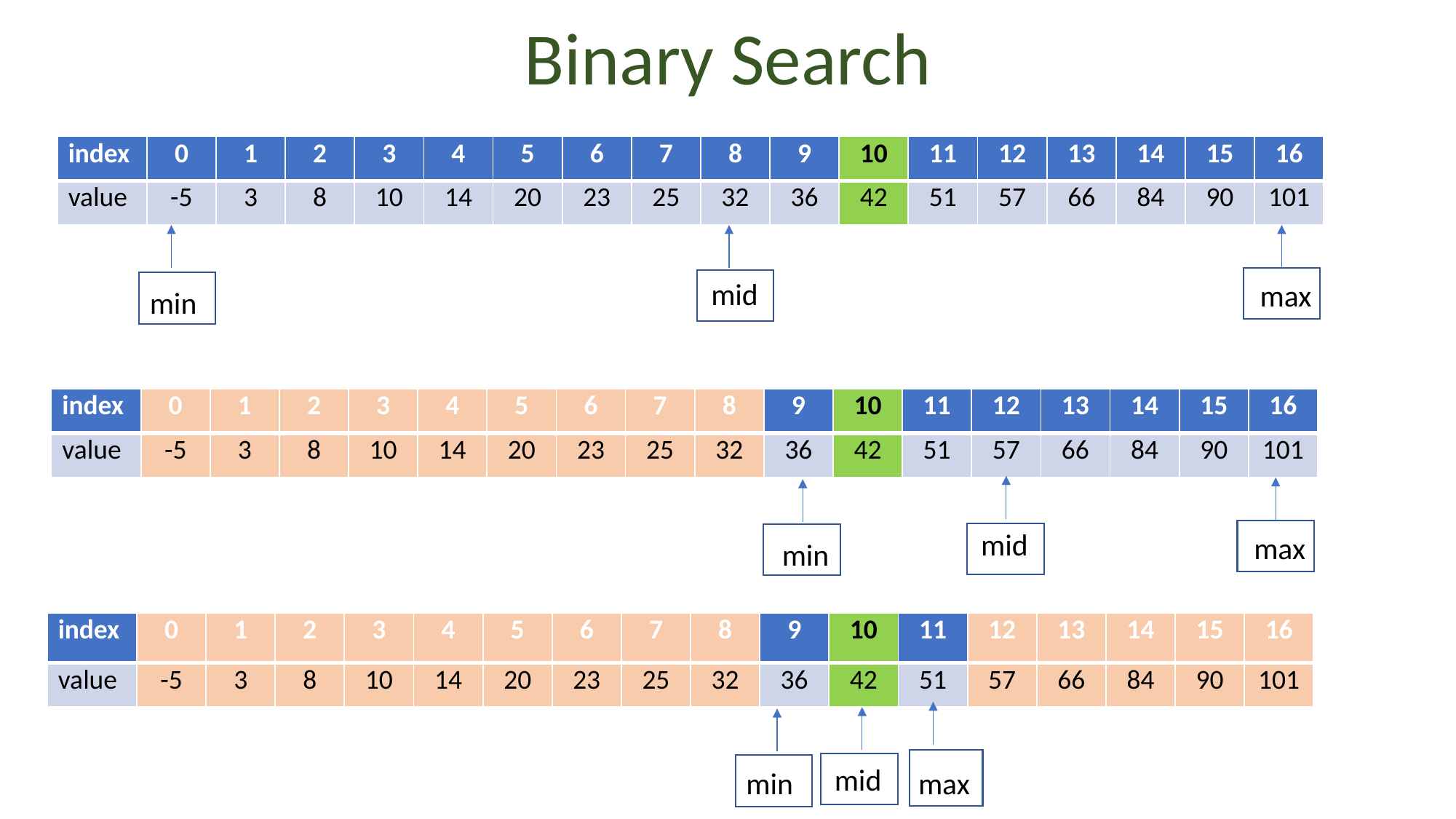

# Binary Search
| index | 0 | 1 | 2 | 3 | 4 | 5 | 6 | 7 | 8 | 9 | 10 | 11 | 12 | 13 | 14 | 15 | 16 |
| --- | --- | --- | --- | --- | --- | --- | --- | --- | --- | --- | --- | --- | --- | --- | --- | --- | --- |
| value | -5 | 3 | 8 | 10 | 14 | 20 | 23 | 25 | 32 | 36 | 42 | 51 | 57 | 66 | 84 | 90 | 101 |

mid
max

min
| index | 0 | 1 | 2 | 3 | 4 | 5 | 6 | 7 | 8 | 9 | 10 | 11 | 12 | 13 | 14 | 15 | 16 |
| --- | --- | --- | --- | --- | --- | --- | --- | --- | --- | --- | --- | --- | --- | --- | --- | --- | --- |
| value | -5 | 3 | 8 | 10 | 14 | 20 | 23 | 25 | 32 | 36 | 42 | 51 | 57 | 66 | 84 | 90 | 101 |

mid

max

min
| index | 0 | 1 | 2 | 3 | 4 | 5 | 6 | 7 | 8 | 9 | 10 | 11 | 12 | 13 | 14 | 15 | 16 |
| --- | --- | --- | --- | --- | --- | --- | --- | --- | --- | --- | --- | --- | --- | --- | --- | --- | --- |
| value | -5 | 3 | 8 | 10 | 14 | 20 | 23 | 25 | 32 | 36 | 42 | 51 | 57 | 66 | 84 | 90 | 101 |

mid
min
max